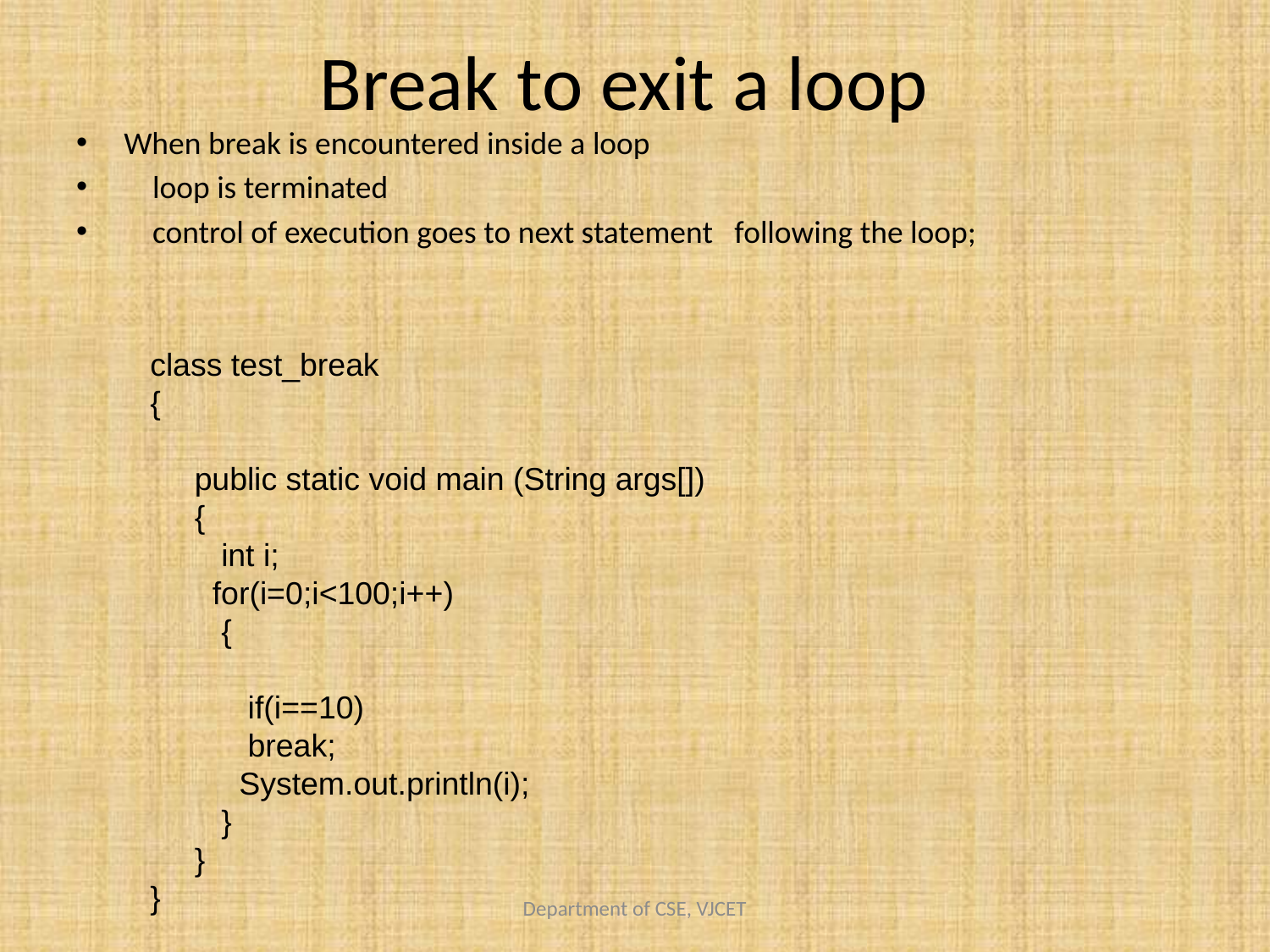

# Break to exit a loop
When break is encountered inside a loop
    loop is terminated
    control of execution goes to next statement   following the loop;
class test_break
{

     public static void main (String args[])
     {
        int i;
       for(i=0;i<100;i++)
        {

           if(i==10)
           break;
          System.out.println(i);
        }
     }
}
Department of CSE, VJCET